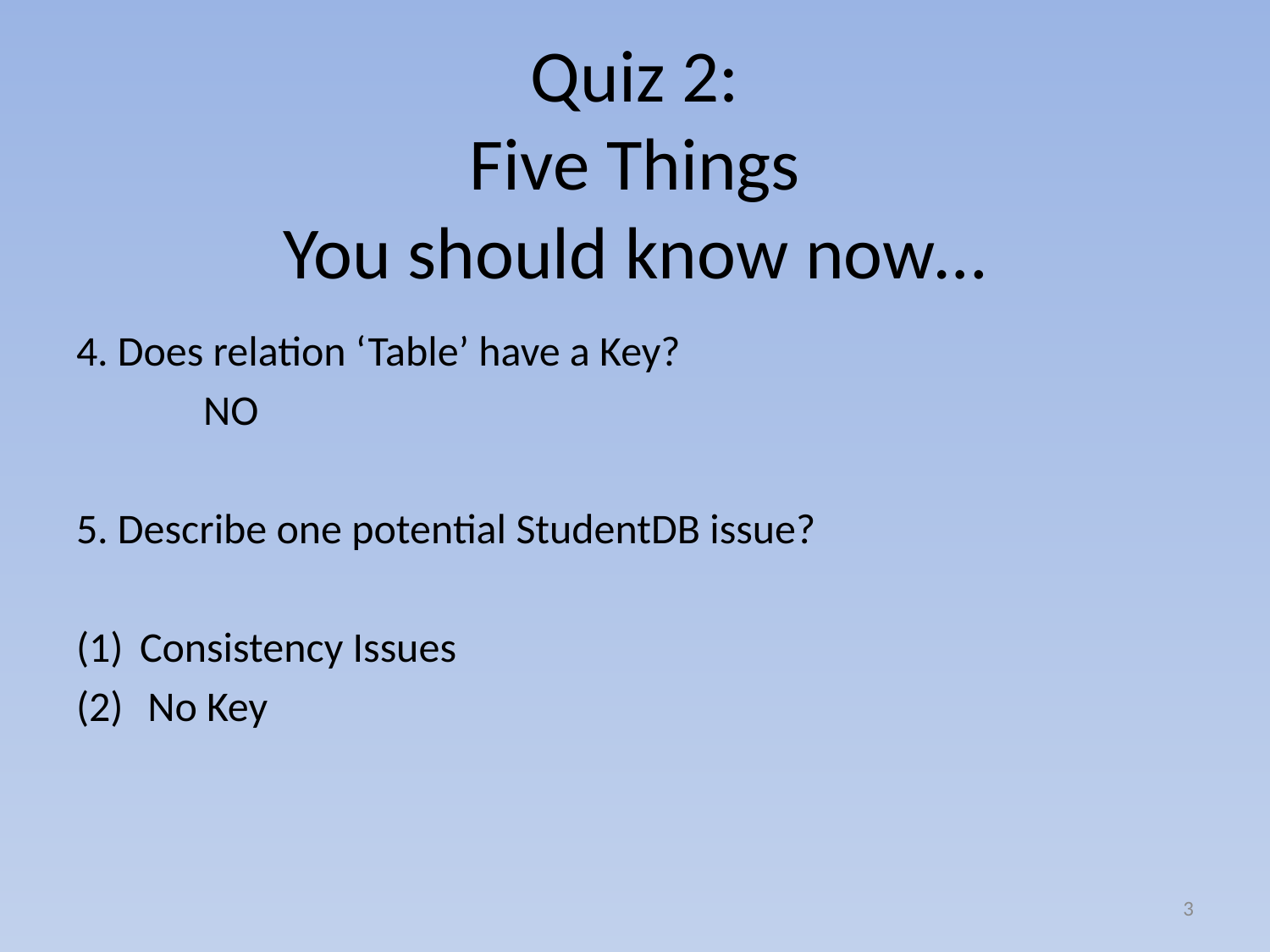

# Quiz 2: Five Things You should know now…
4. Does relation ‘Table’ have a Key?
 	NO

5. Describe one potential StudentDB issue?

Consistency Issues
No Key

3